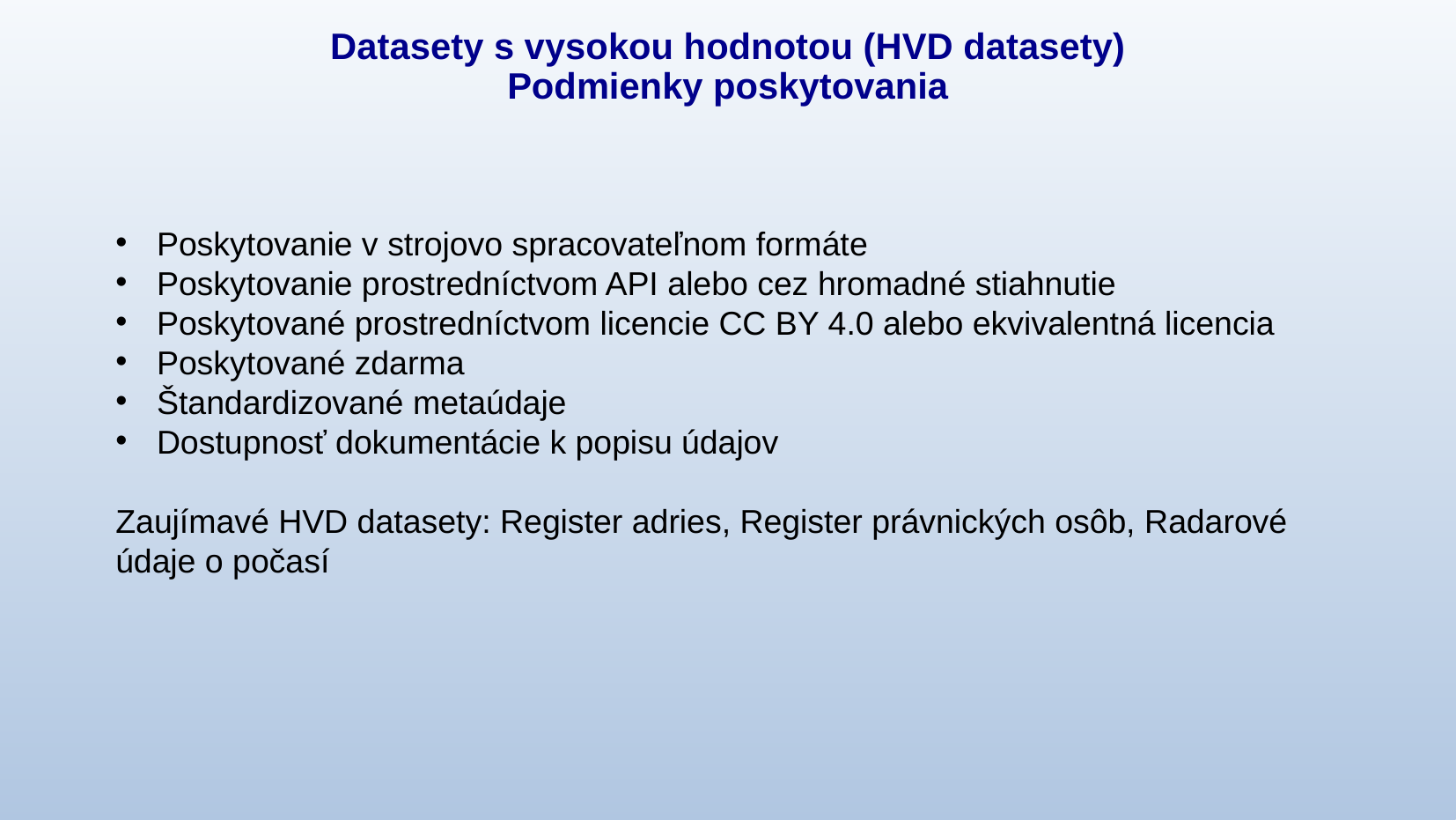

# Datasety s vysokou hodnotou (HVD datasety) Podmienky poskytovania
Poskytovanie v strojovo spracovateľnom formáte
Poskytovanie prostredníctvom API alebo cez hromadné stiahnutie
Poskytované prostredníctvom licencie CC BY 4.0 alebo ekvivalentná licencia
Poskytované zdarma
Štandardizované metaúdaje
Dostupnosť dokumentácie k popisu údajov

Zaujímavé HVD datasety: Register adries, Register právnických osôb, Radarové údaje o počasí